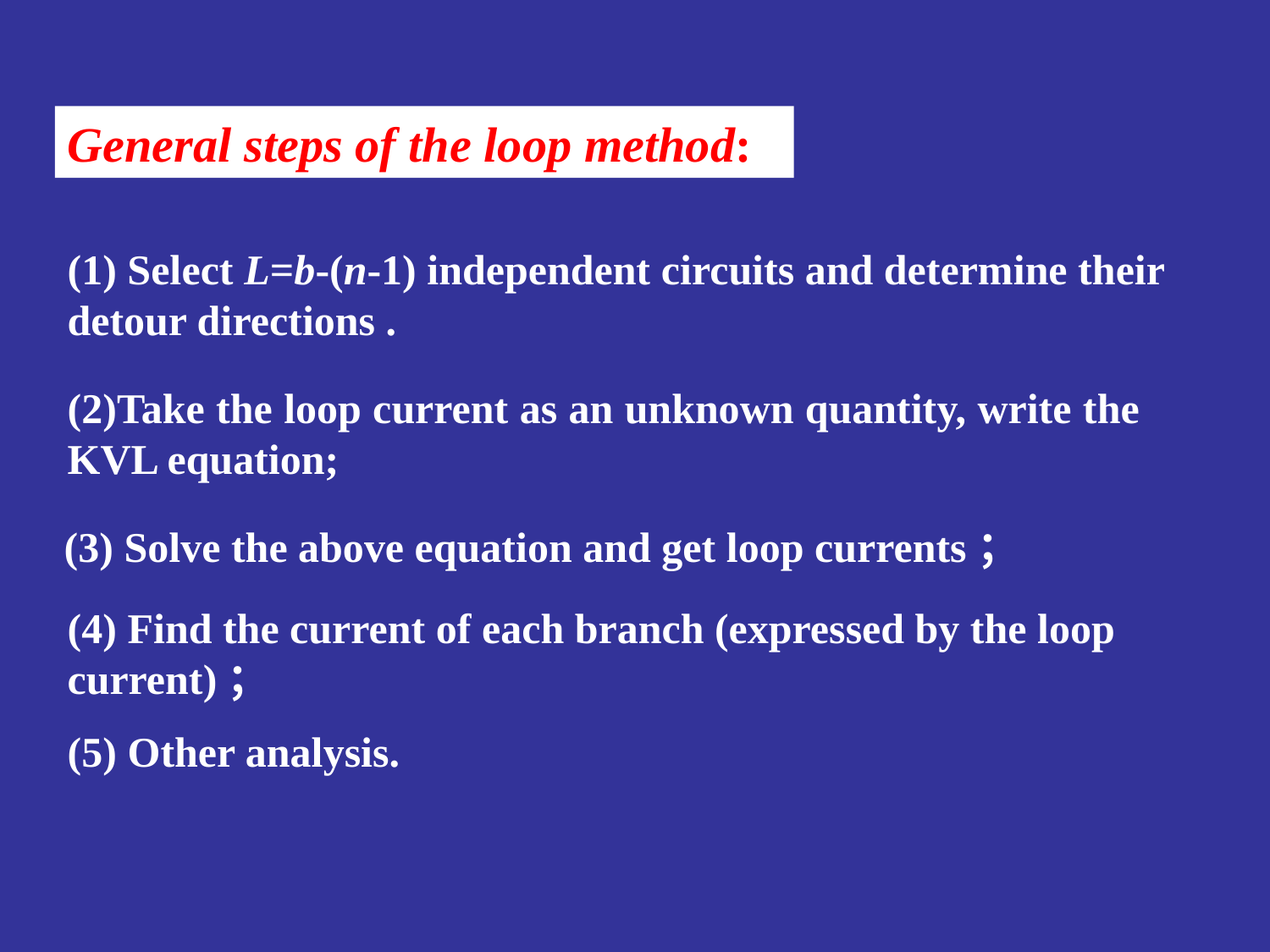

General steps of the loop method:
(1) Select L=b-(n-1) independent circuits and determine their detour directions .
(2)Take the loop current as an unknown quantity, write the KVL equation;
(3) Solve the above equation and get loop currents；
(4) Find the current of each branch (expressed by the loop current)；
(5) Other analysis.